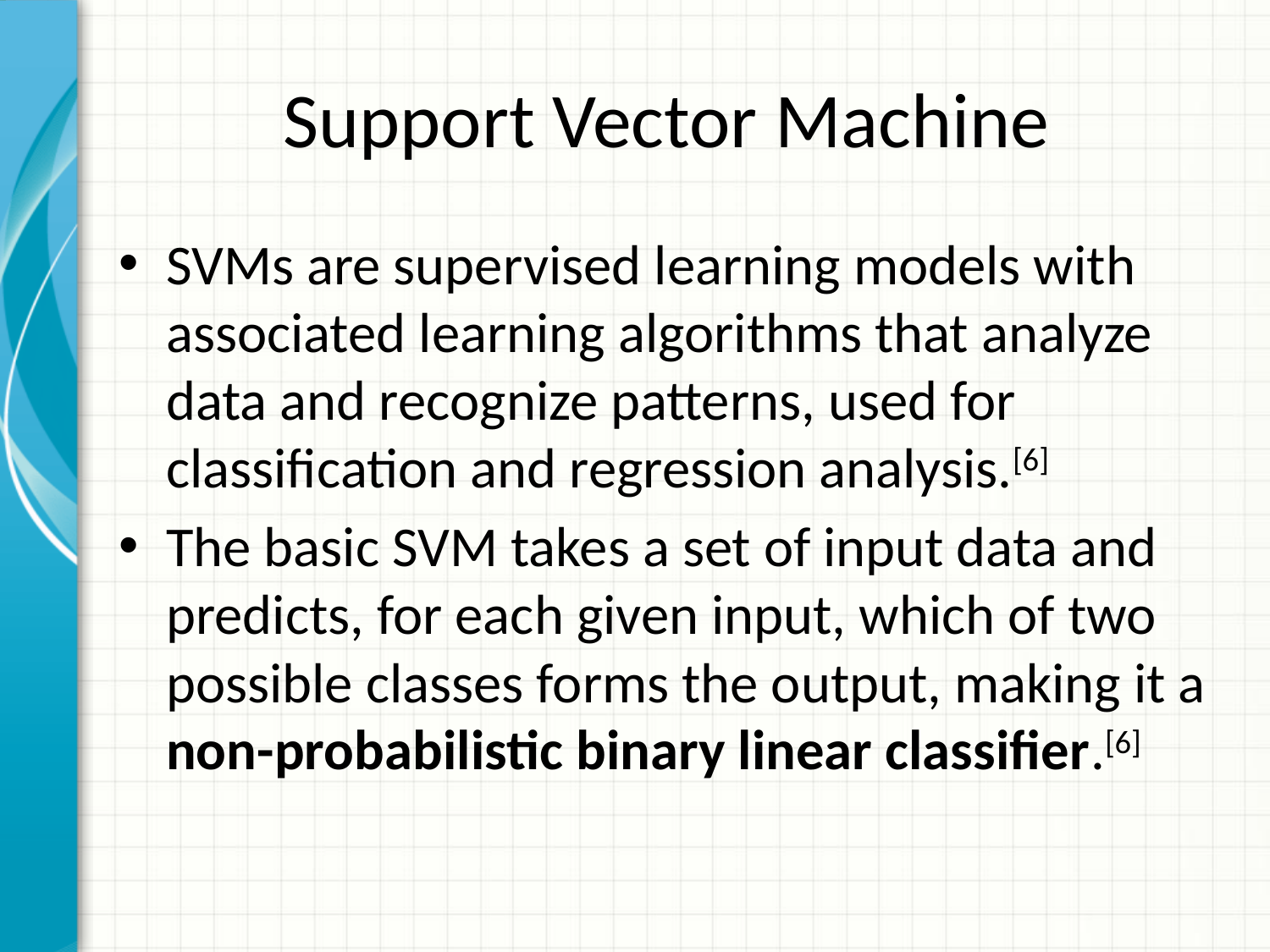

# Support Vector Machine
SVMs are supervised learning models with associated learning algorithms that analyze data and recognize patterns, used for classification and regression analysis.[6]
The basic SVM takes a set of input data and predicts, for each given input, which of two possible classes forms the output, making it a non-probabilistic binary linear classifier.[6]